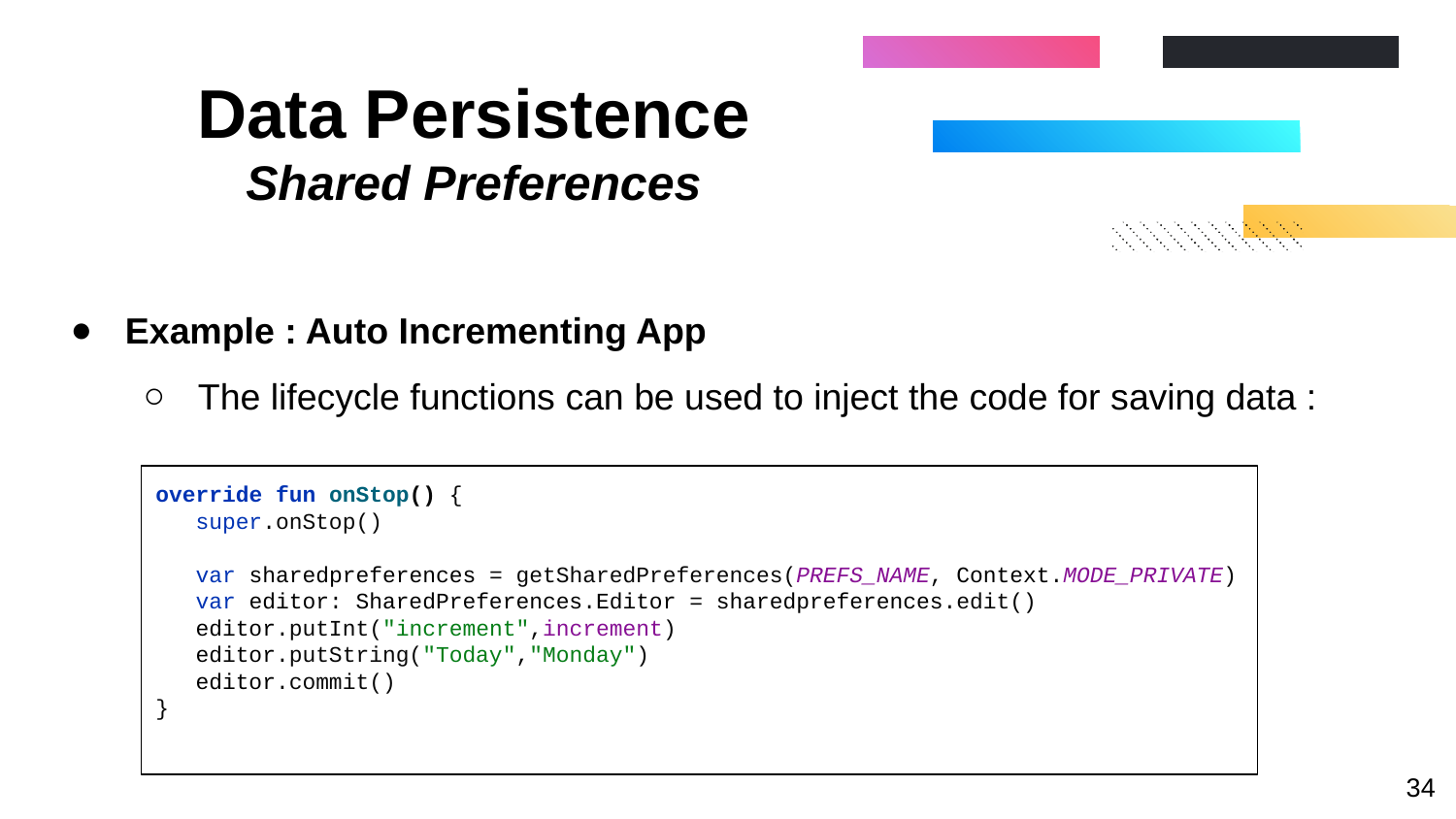

# Data Persistence Shared Preferences
Example : Auto Incrementing App
The lifecycle functions can be used to inject the code for saving data :

override fun onStop() {
   super.onStop()
   var sharedpreferences = getSharedPreferences(PREFS_NAME, Context.MODE_PRIVATE)
   var editor: SharedPreferences.Editor = sharedpreferences.edit()
   editor.putInt("increment",increment)
   editor.putString("Today","Monday")
   editor.commit()
}

34